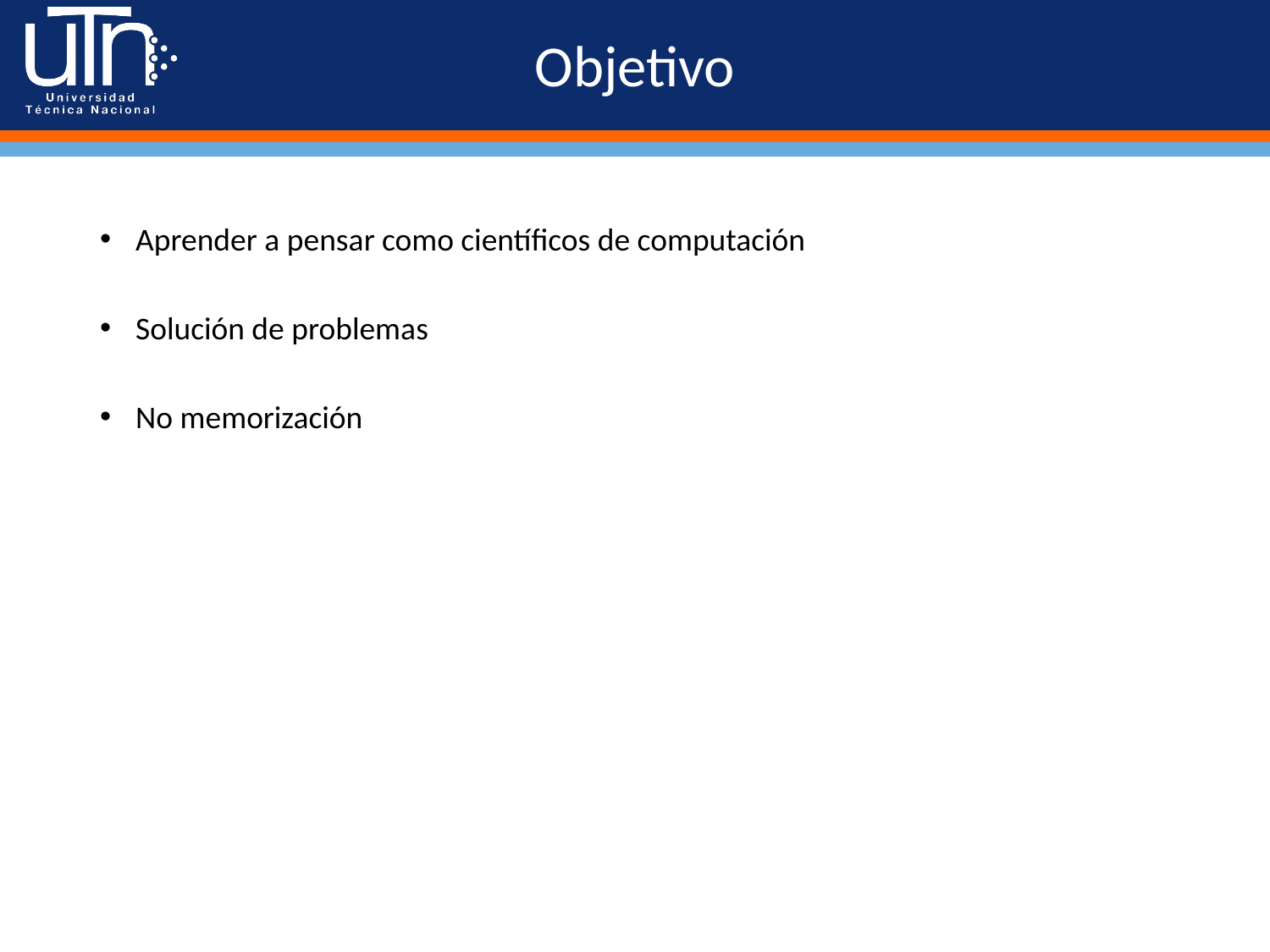

# Objetivo

Aprender a pensar como cientíﬁcos de computación

Solución de problemas

No memorización